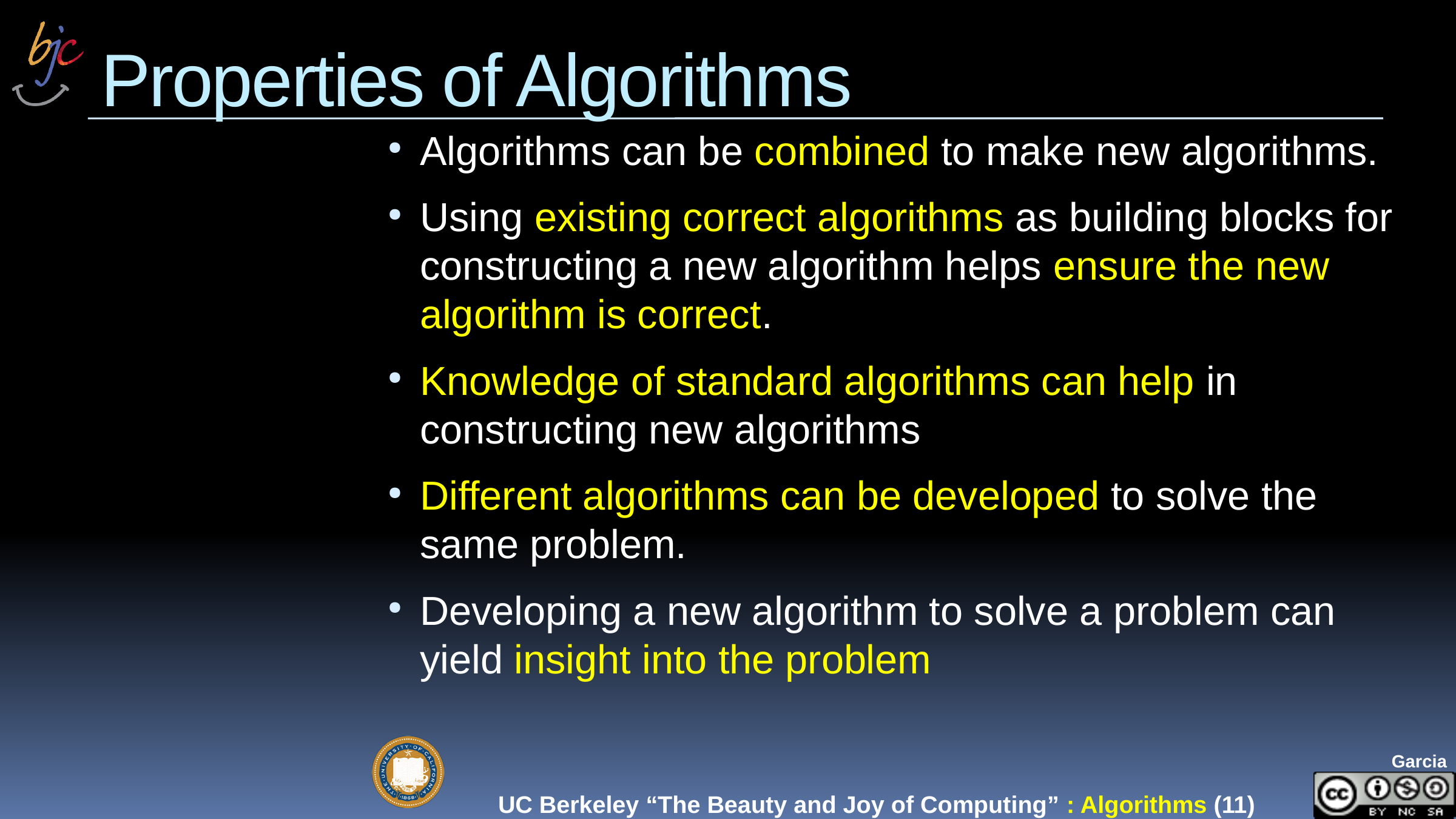

# Properties of Algorithms
Algorithms can be combined to make new algorithms.
Using existing correct algorithms as building blocks for constructing a new algorithm helps ensure the new algorithm is correct.
Knowledge of standard algorithms can help in constructing new algorithms
Different algorithms can be developed to solve the same problem.
Developing a new algorithm to solve a problem can yield insight into the problem